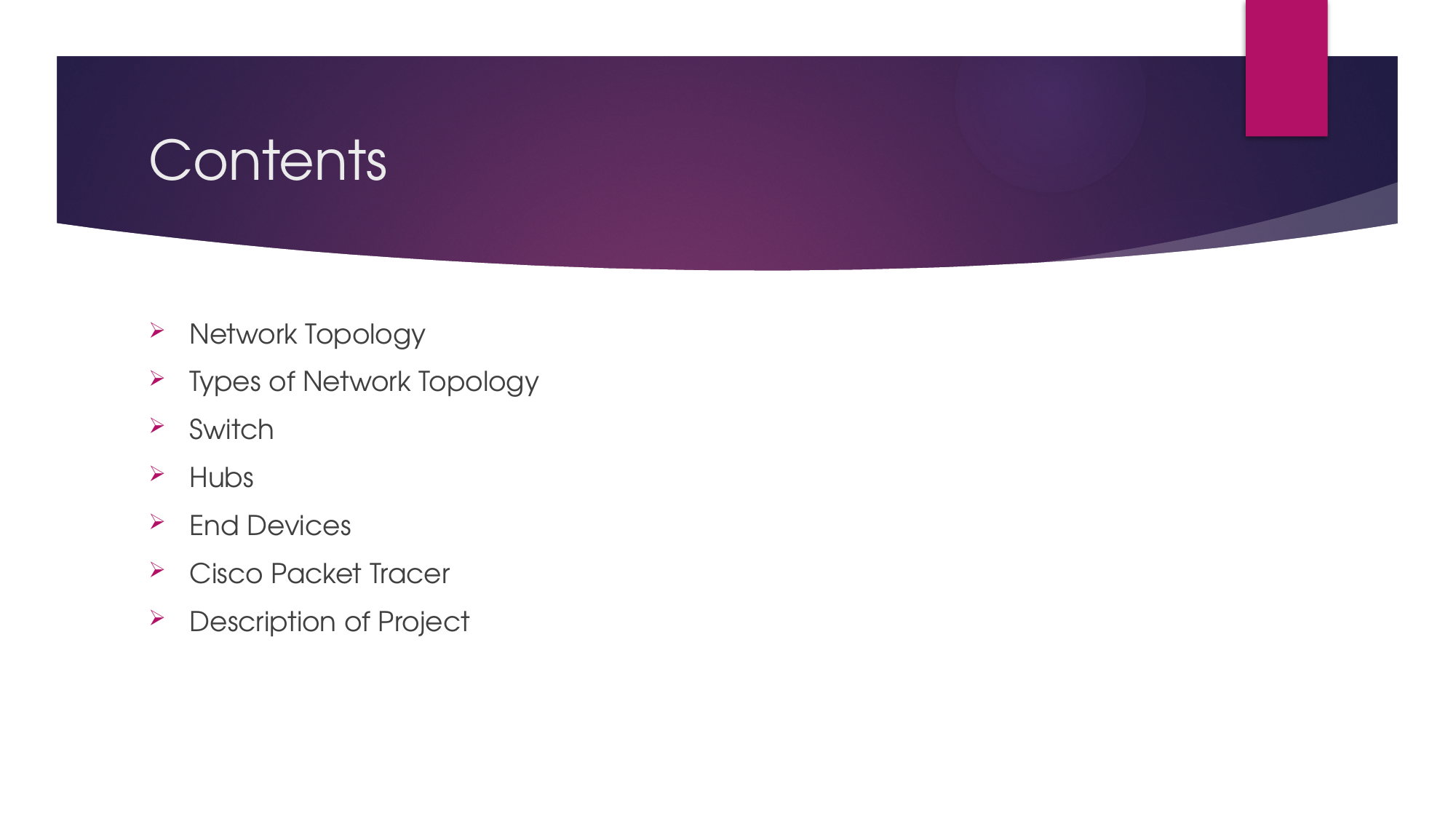

# Contents
Network Topology
Types of Network Topology
Switch
Hubs
End Devices
Cisco Packet Tracer
Description of Project